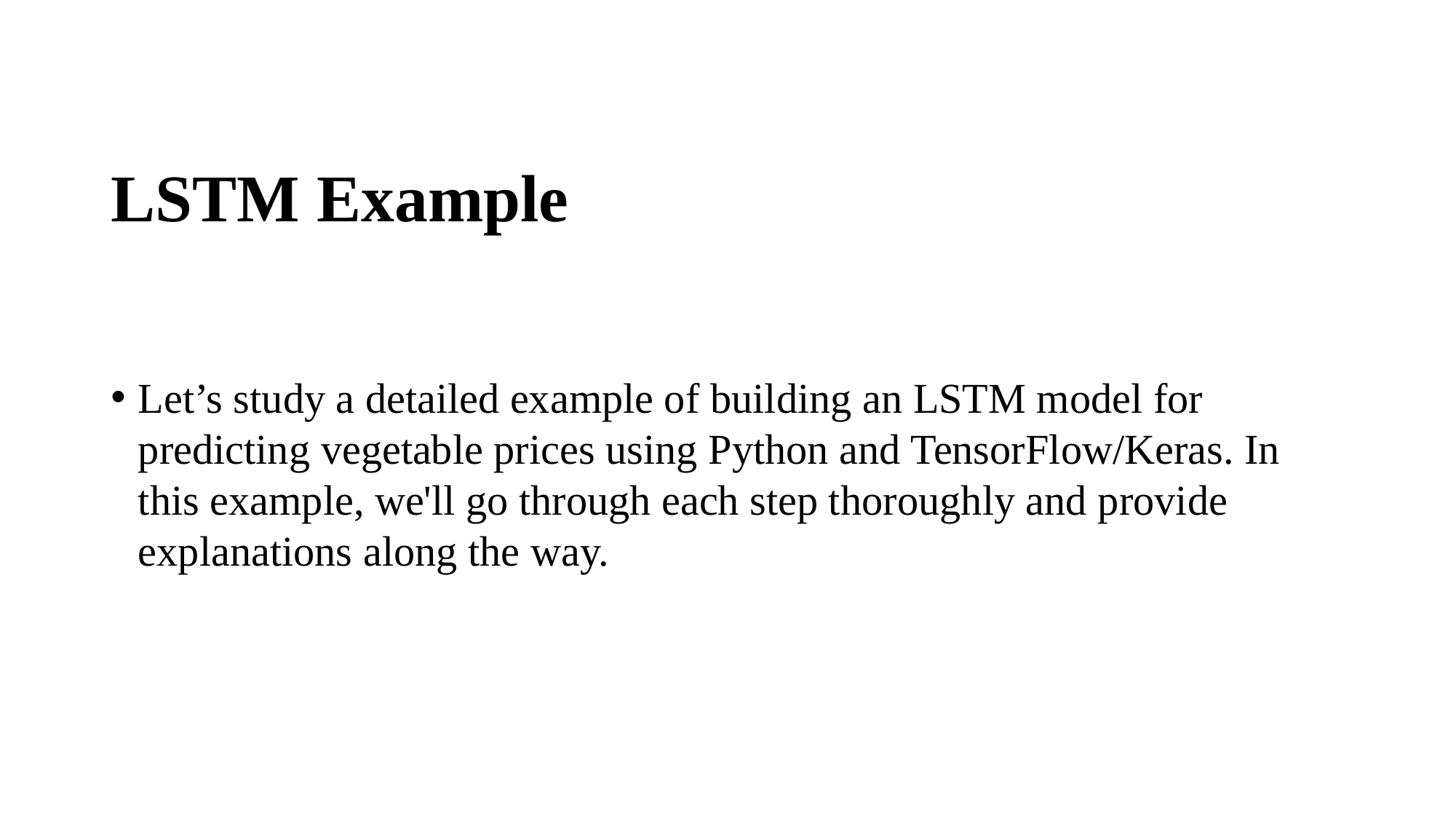

# LSTM Example
Let’s study a detailed example of building an LSTM model for predicting vegetable prices using Python and TensorFlow/Keras. In this example, we'll go through each step thoroughly and provide explanations along the way.